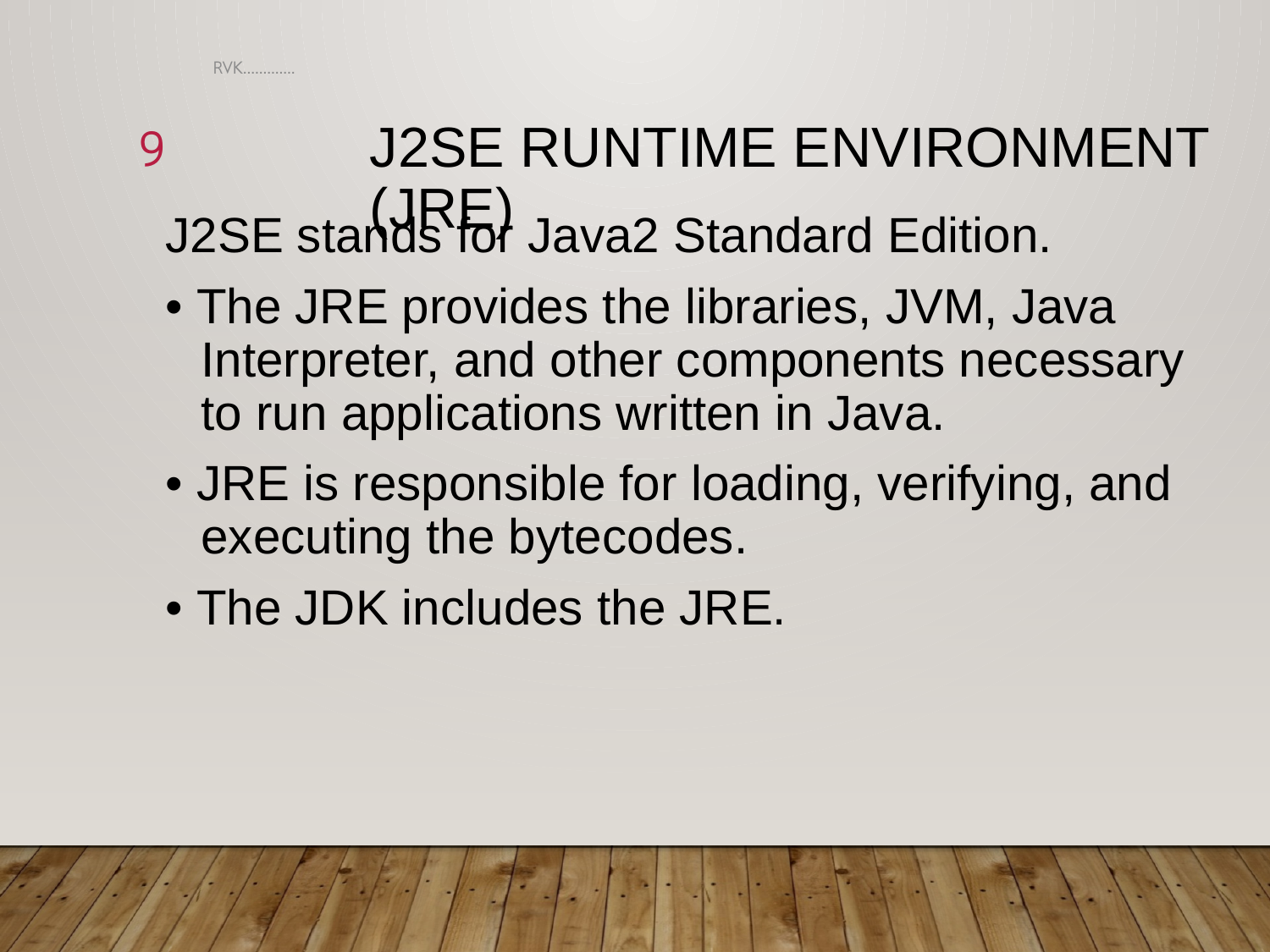

RVK.............
9
J2SE Runtime Environment (JRE)
J2SE stands for Java2 Standard Edition.
• The JRE provides the libraries, JVM, Java Interpreter, and other components necessary  to run applications written in Java.
• JRE is responsible for loading, verifying, and executing the bytecodes.
• The JDK includes the JRE.